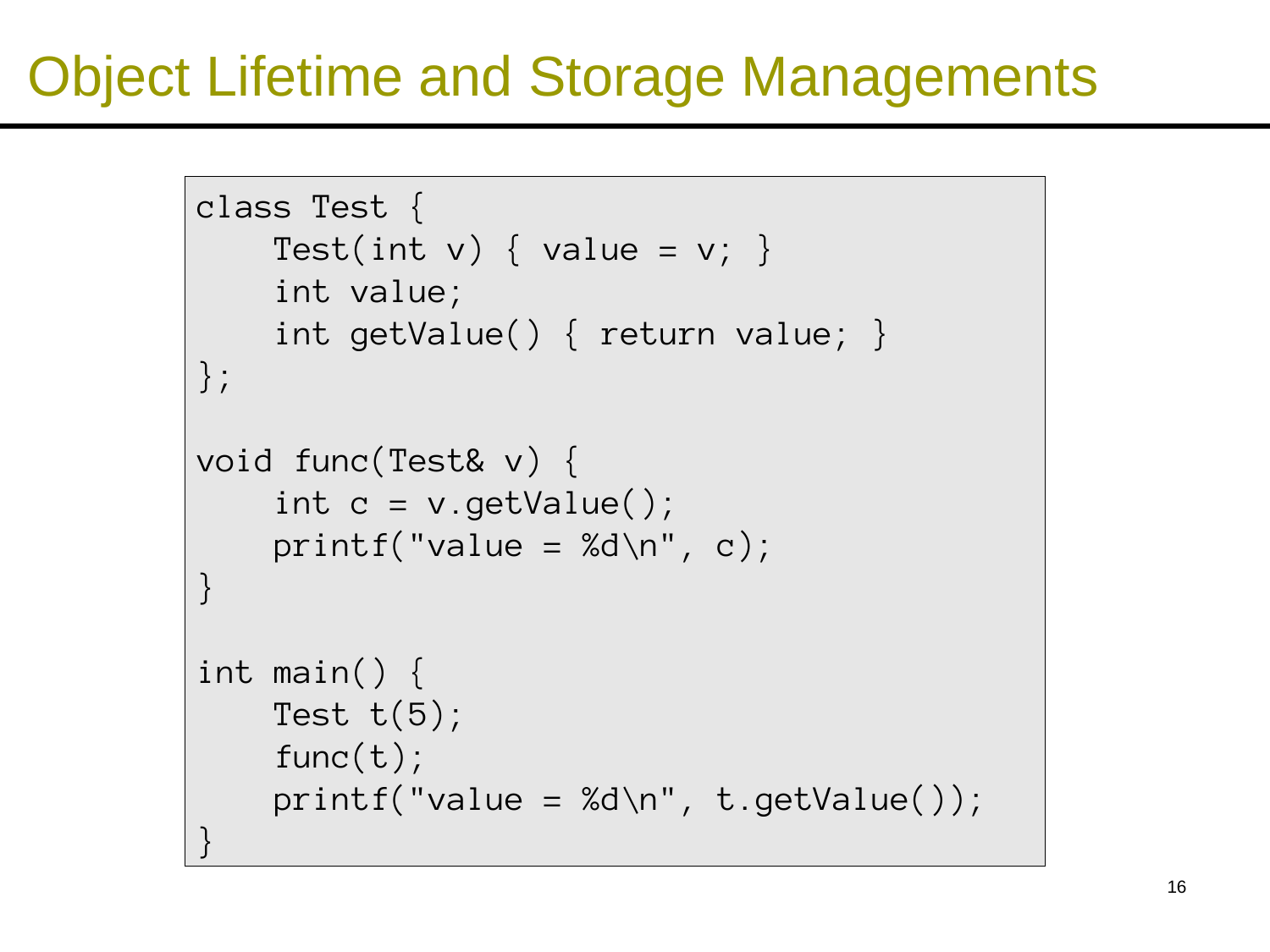

# Object Lifetime and Storage Managements

class Test {
    Test(int v) { value = v; }
    int value;
    int getValue() { return value; }
};

void func(Test& v) {
    int c = v.getValue();
    printf("value = %d\n", c);
}

int main() {
    Test t(5);
    func(t);
    printf("value = %d\n", t.getValue());
}
16